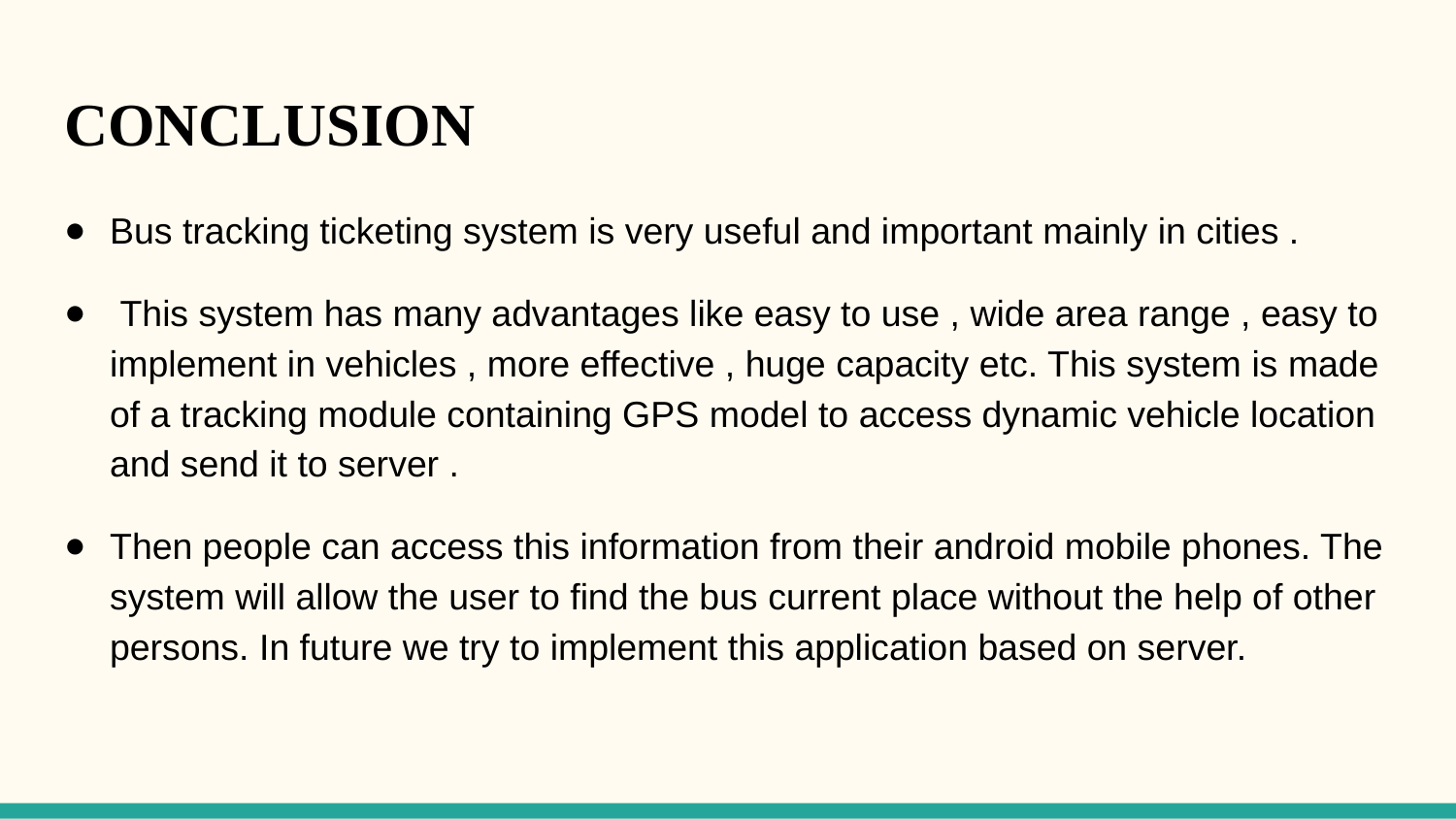

# CONCLUSION
Bus tracking ticketing system is very useful and important mainly in cities .
 This system has many advantages like easy to use , wide area range , easy to implement in vehicles , more effective , huge capacity etc. This system is made of a tracking module containing GPS model to access dynamic vehicle location and send it to server .
Then people can access this information from their android mobile phones. The system will allow the user to find the bus current place without the help of other persons. In future we try to implement this application based on server.